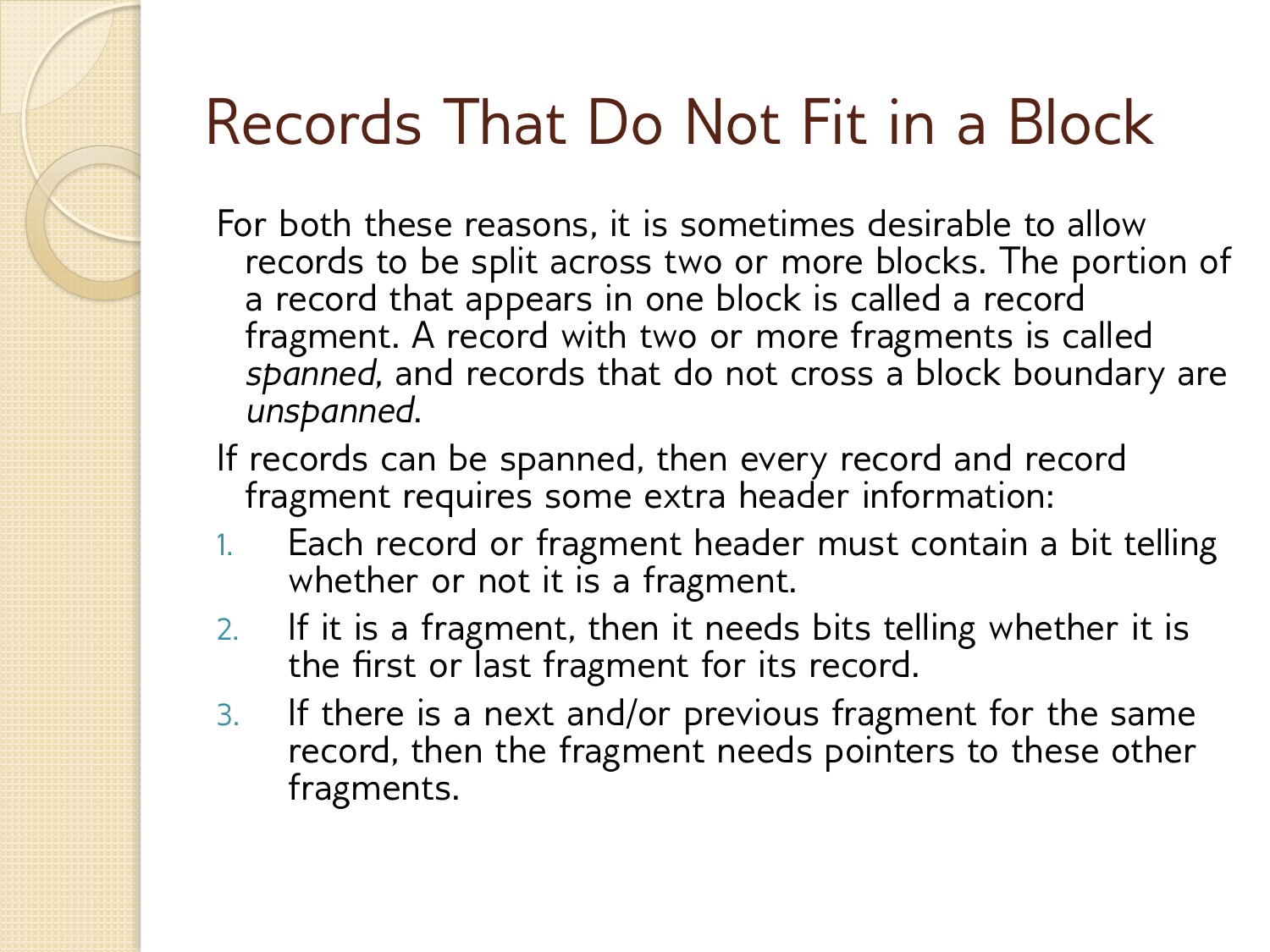

# Records That Do Not Fit in a Block
For both these reasons, it is sometimes desirable to allow records to be split across two or more blocks. The portion of a record that appears in one block is called a record fragment. A record with two or more fragments is called spanned, and records that do not cross a block boundary are unspanned.
If records can be spanned, then every record and record fragment requires some extra header information:
Each record or fragment header must contain a bit telling whether or not it is a fragment.
If it is a fragment, then it needs bits telling whether it is the first or last fragment for its record.
If there is a next and/or previous fragment for the same record, then the fragment needs pointers to these other fragments.